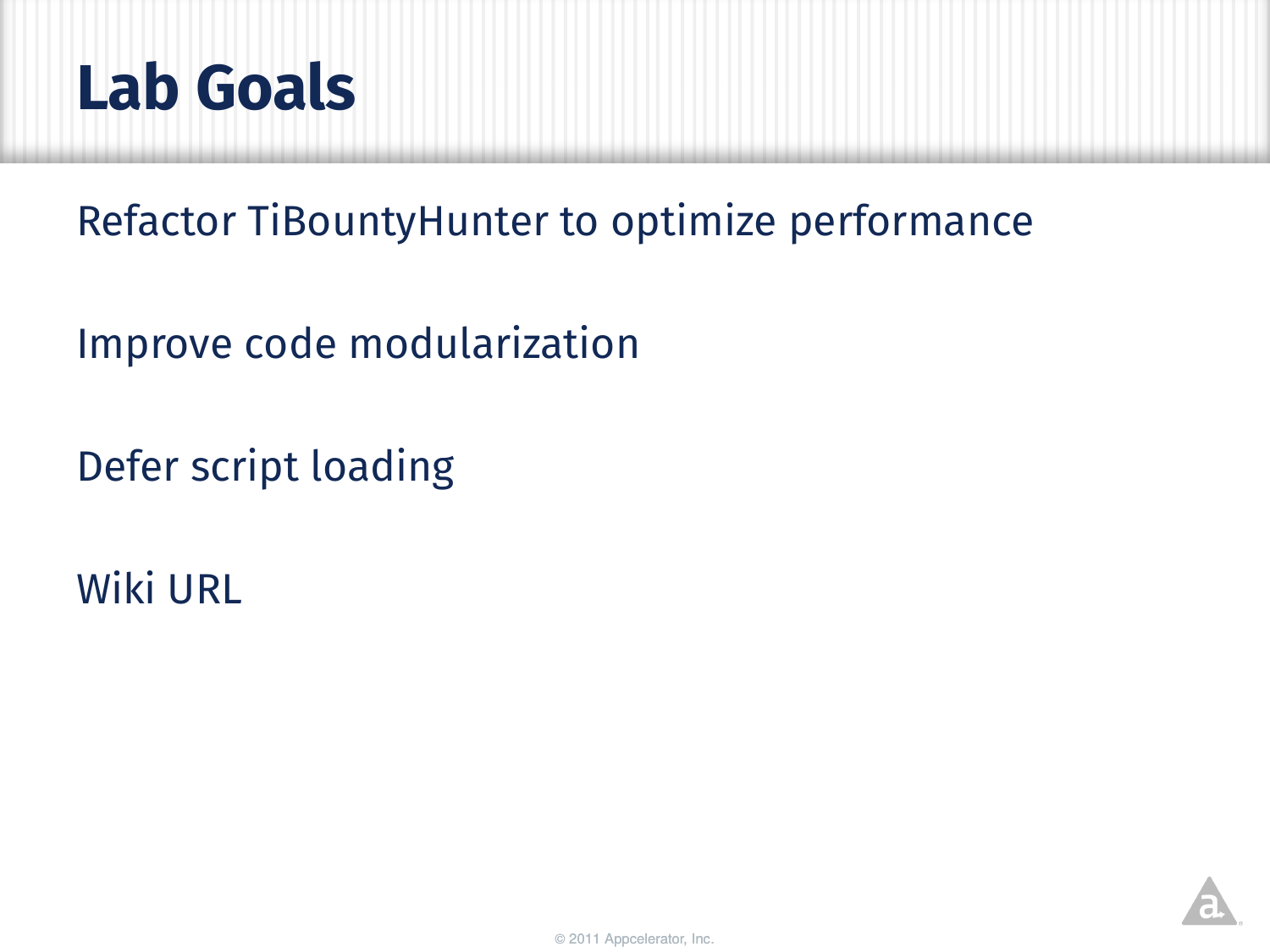

# Lab Goals
Refactor TiBountyHunter to optimize performance

Improve code modularization

Defer script loading

Wiki URL